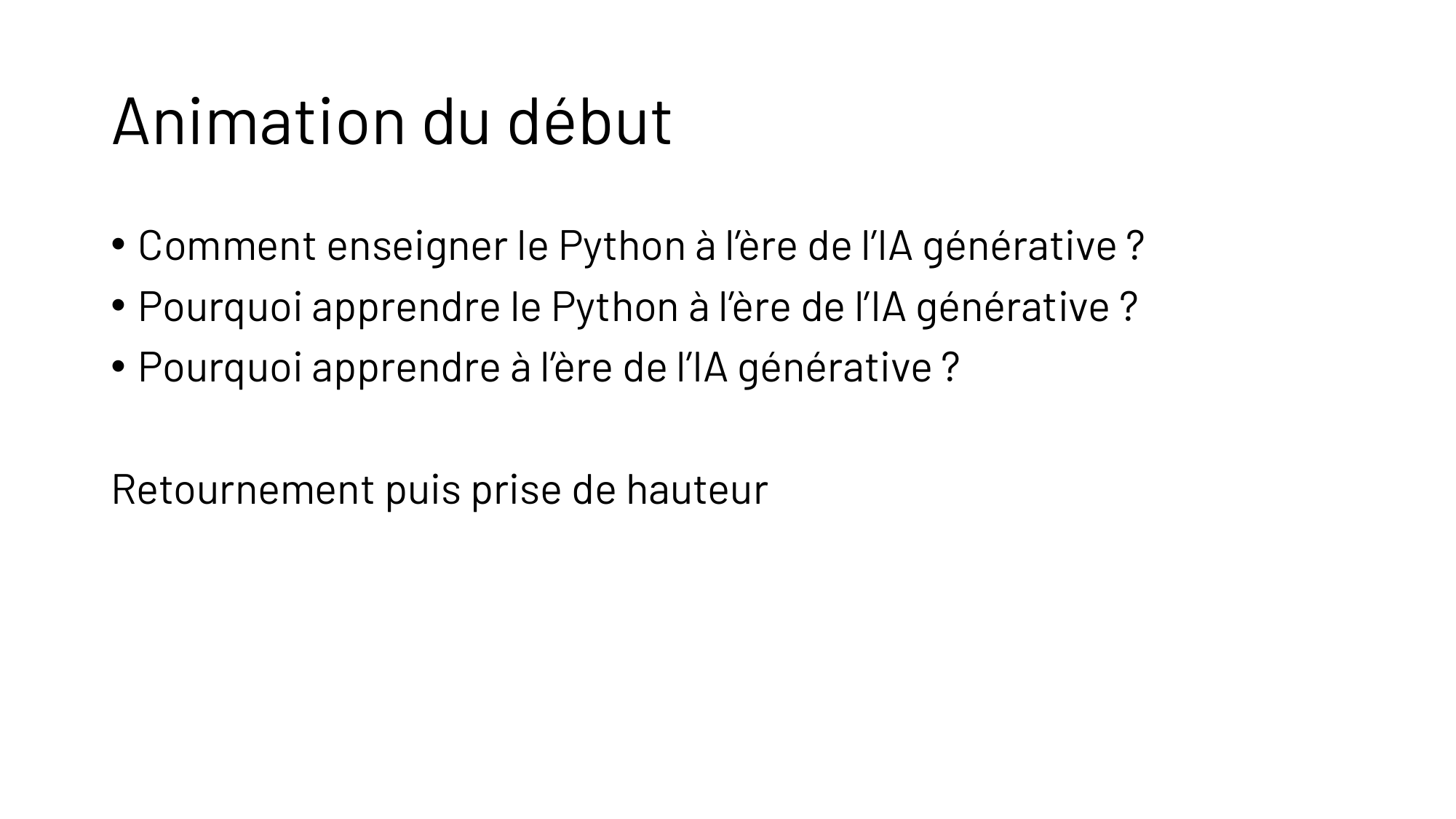

# Animation du début
Comment enseigner le Python à l’ère de l’IA générative ?
Pourquoi apprendre le Python à l’ère de l’IA générative ?
Pourquoi apprendre à l’ère de l’IA générative ?

Retournement puis prise de hauteur